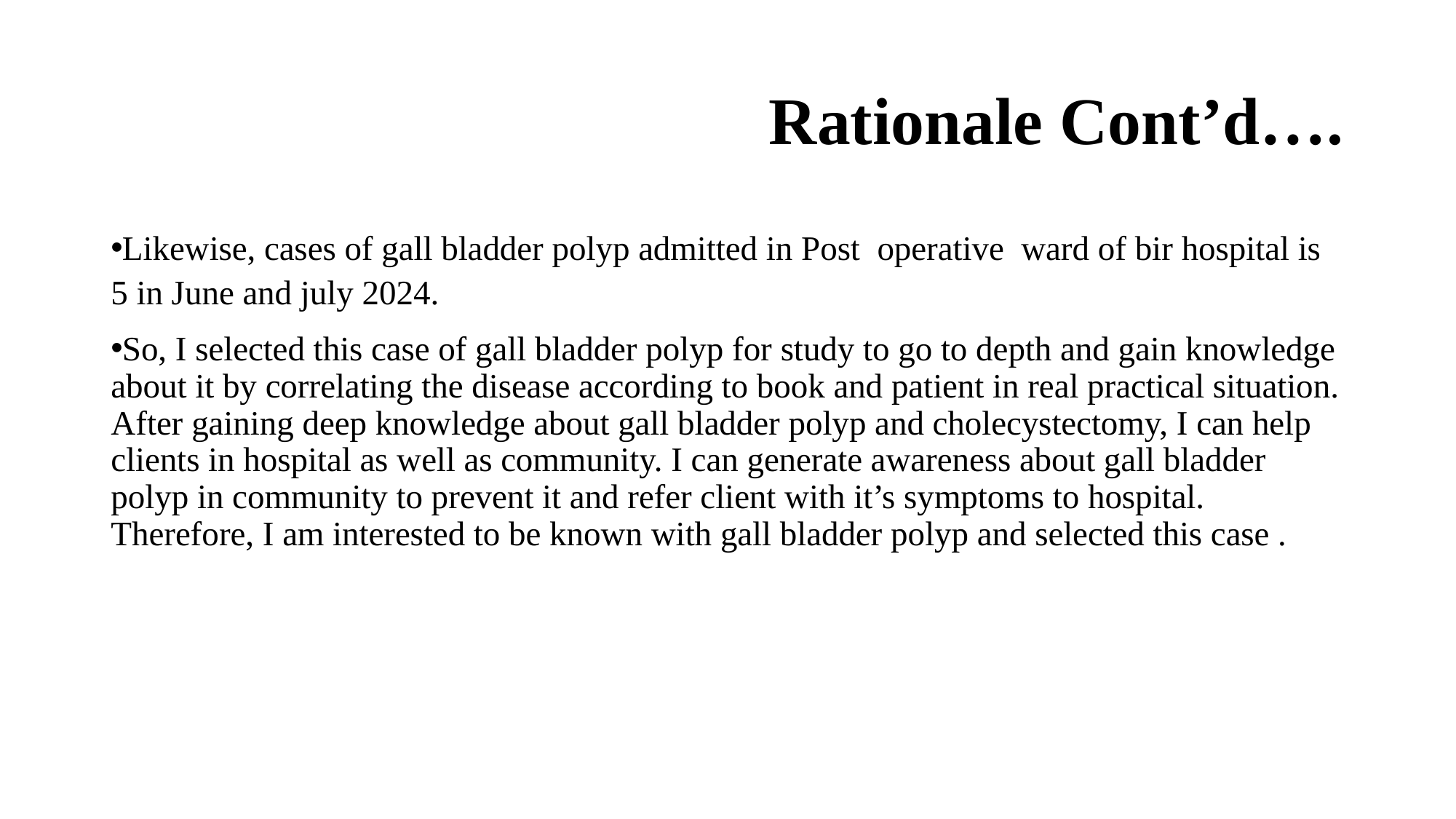

# Rationale Cont’d….
Likewise, cases of gall bladder polyp admitted in Post  operative  ward of bir hospital is 5 in June and july 2024.
So, I selected this case of gall bladder polyp for study to go to depth and gain knowledge about it by correlating the disease according to book and patient in real practical situation. After gaining deep knowledge about gall bladder polyp and cholecystectomy, I can help clients in hospital as well as community. I can generate awareness about gall bladder polyp in community to prevent it and refer client with it’s symptoms to hospital. Therefore, I am interested to be known with gall bladder polyp and selected this case .